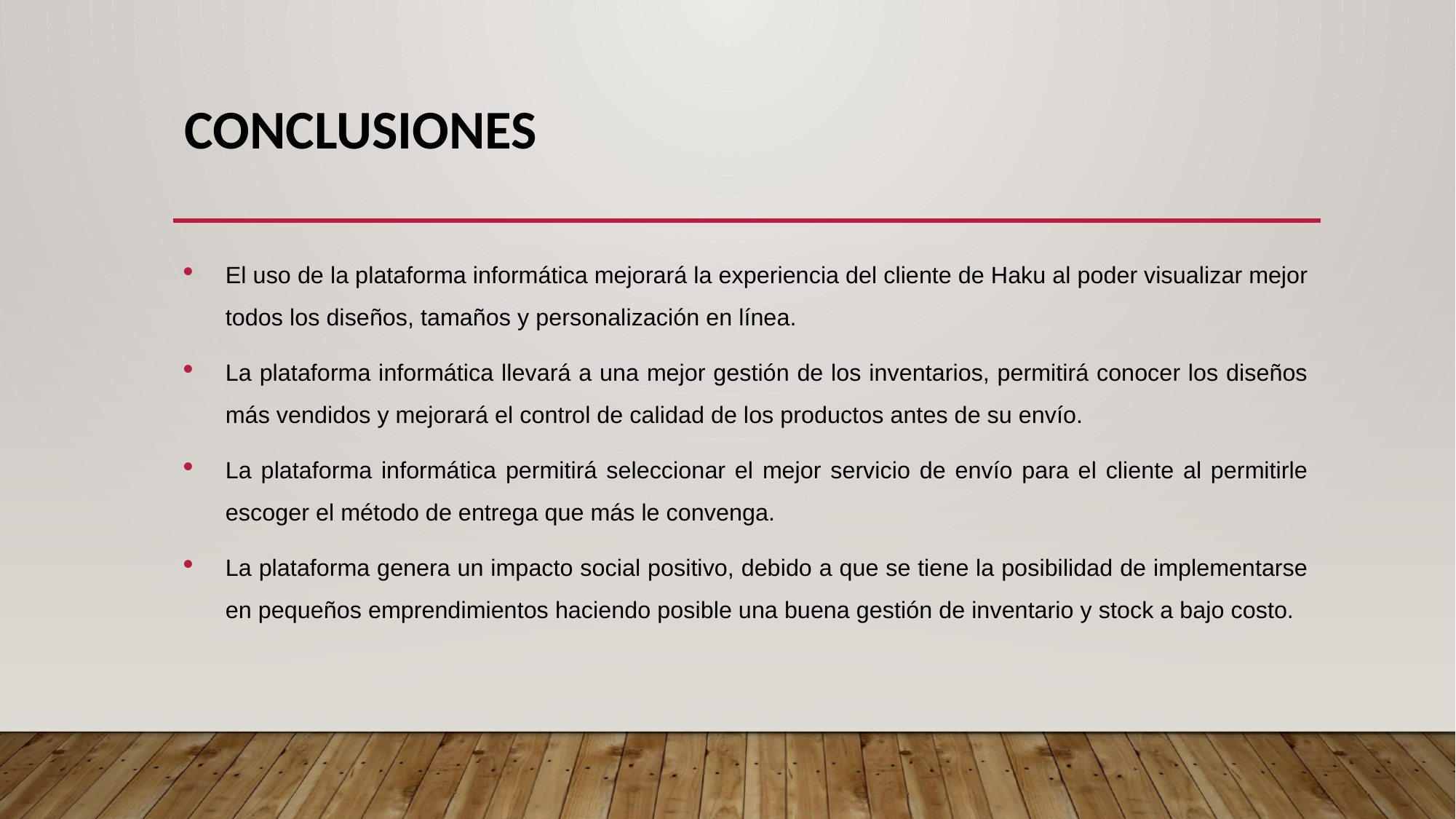

# Conclusiones
El uso de la plataforma informática mejorará la experiencia del cliente de Haku al poder visualizar mejor todos los diseños, tamaños y personalización en línea.
La plataforma informática llevará a una mejor gestión de los inventarios, permitirá conocer los diseños más vendidos y mejorará el control de calidad de los productos antes de su envío.
La plataforma informática permitirá seleccionar el mejor servicio de envío para el cliente al permitirle escoger el método de entrega que más le convenga.
La plataforma genera un impacto social positivo, debido a que se tiene la posibilidad de implementarse en pequeños emprendimientos haciendo posible una buena gestión de inventario y stock a bajo costo.